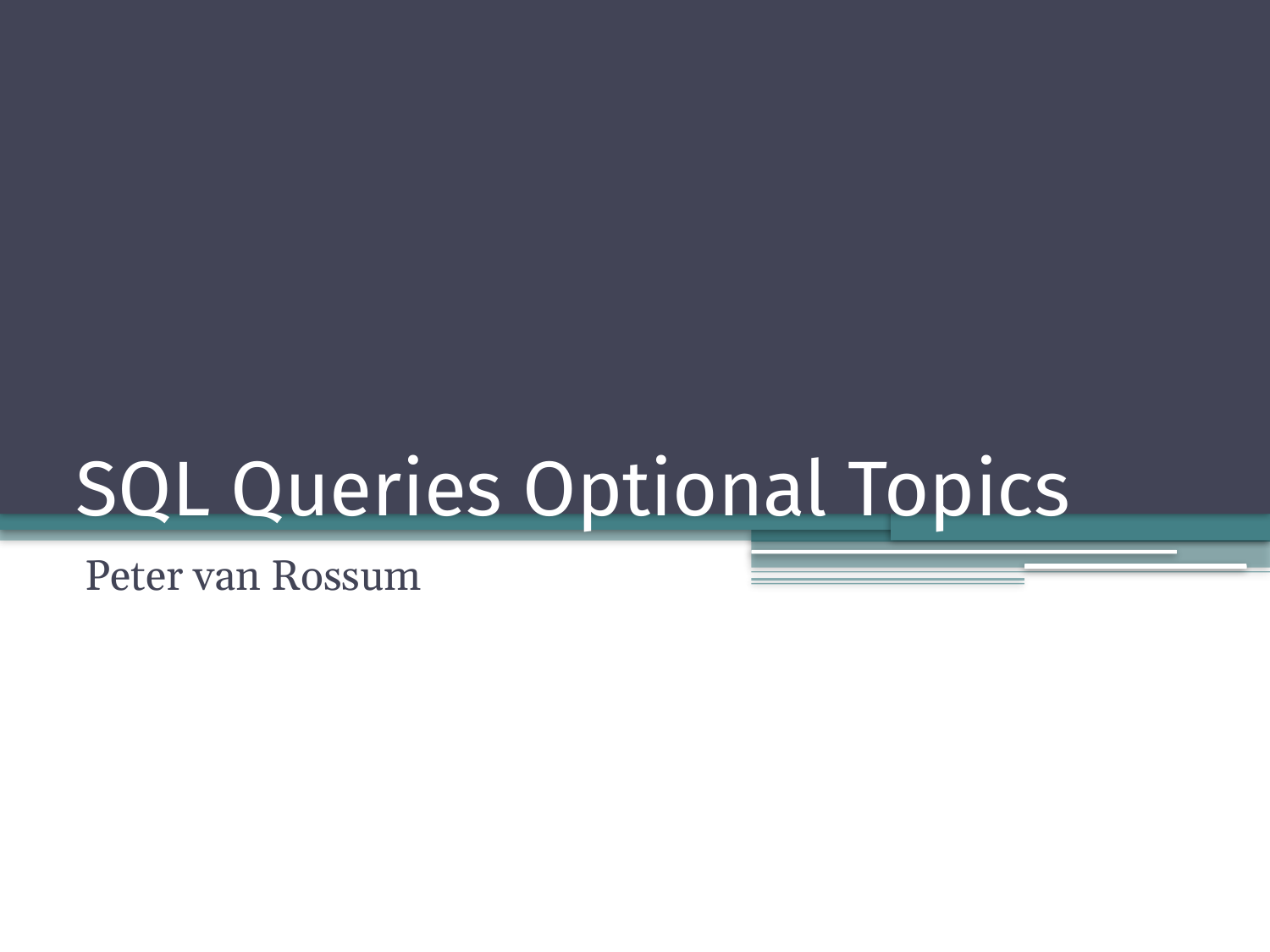

# SQL Queries Optional Topics
Peter van Rossum